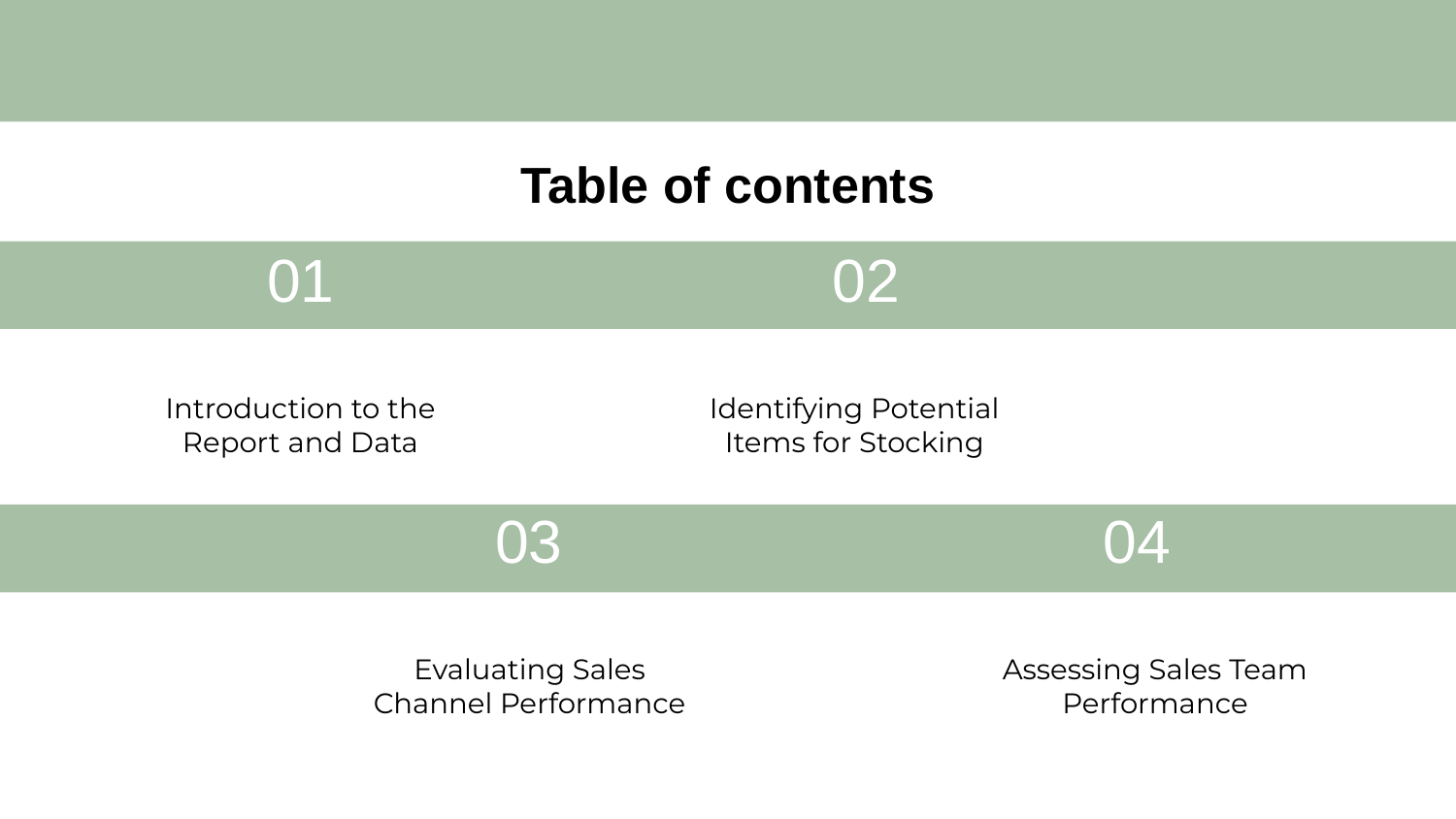

Table of contents
# 01
02
Introduction to the Report and Data
Identifying Potential Items for Stocking
04
03
Evaluating Sales Channel Performance
Assessing Sales Team Performance